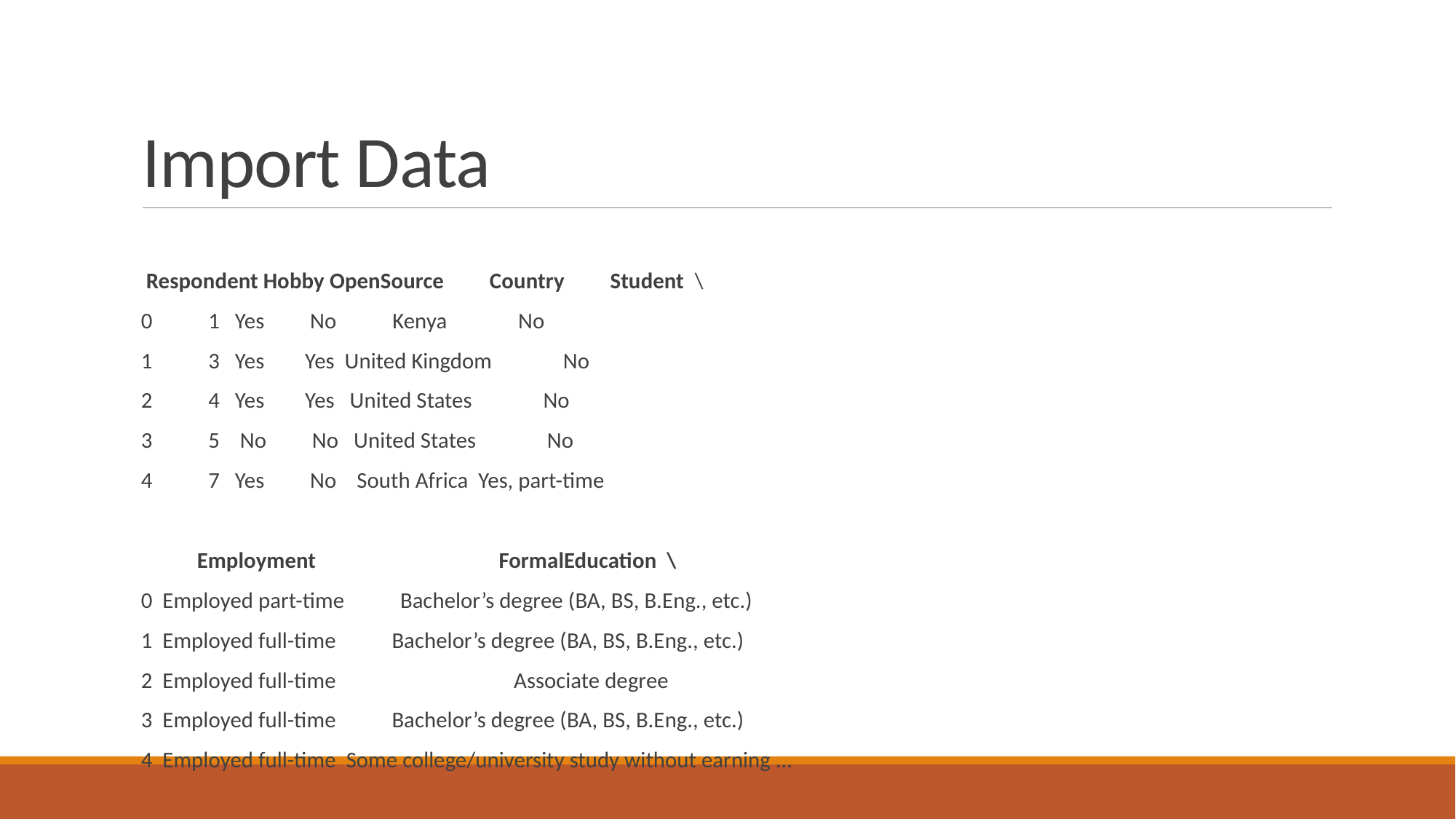

# Import Data
 Respondent Hobby OpenSource         Country         Student  \
0           1   Yes         No           Kenya              No
1           3   Yes        Yes  United Kingdom              No
2           4   Yes        Yes   United States              No
3           5    No         No   United States              No
4           7   Yes         No    South Africa  Yes, part-time

           Employment                                    FormalEducation  \
0  Employed part-time           Bachelor’s degree (BA, BS, B.Eng., etc.)
1  Employed full-time           Bachelor’s degree (BA, BS, B.Eng., etc.)
2  Employed full-time                                   Associate degree
3  Employed full-time           Bachelor’s degree (BA, BS, B.Eng., etc.)
4  Employed full-time  Some college/university study without earning ...